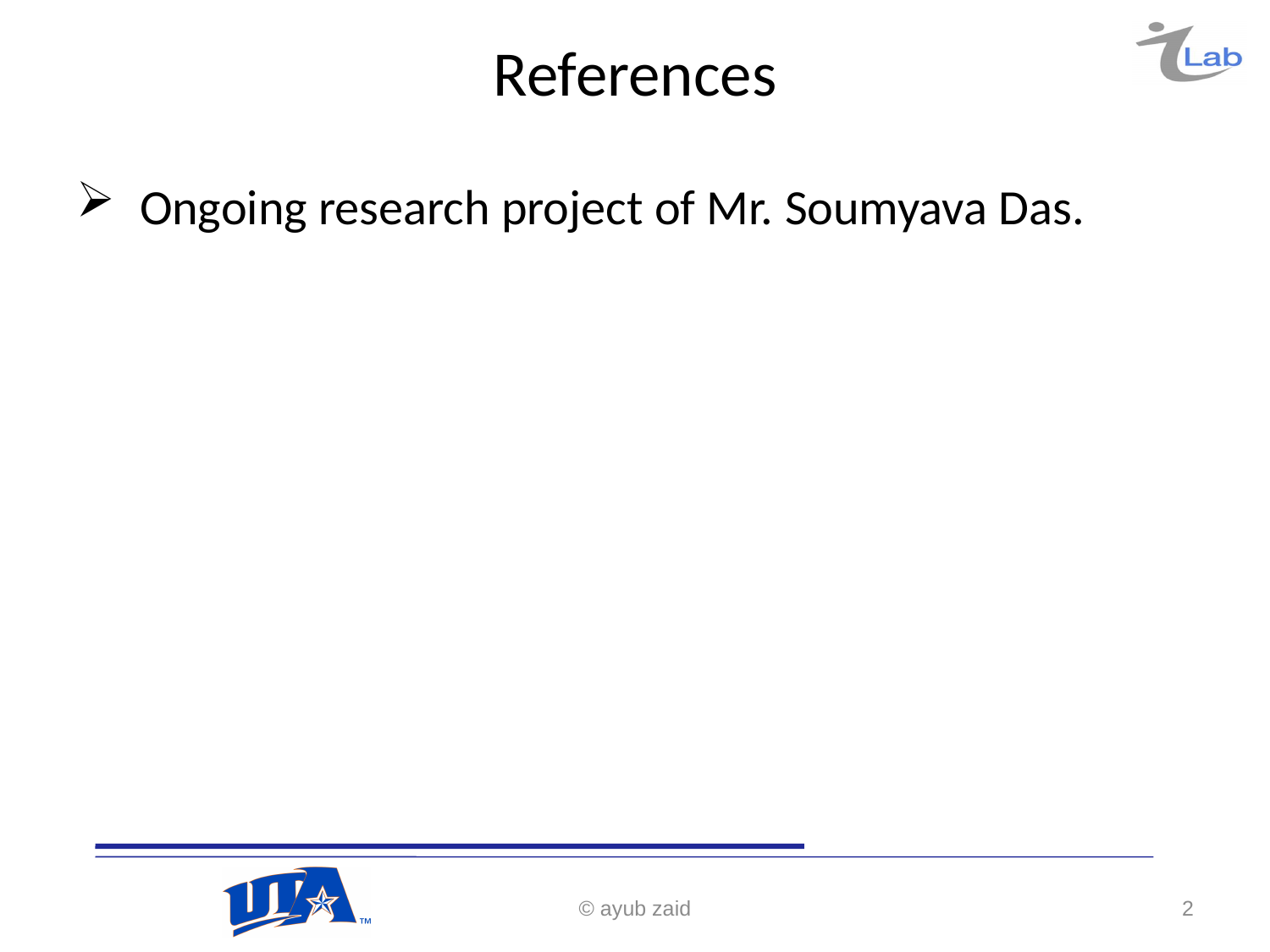

# References
Ongoing research project of Mr. Soumyava Das.
© ayub zaid
2